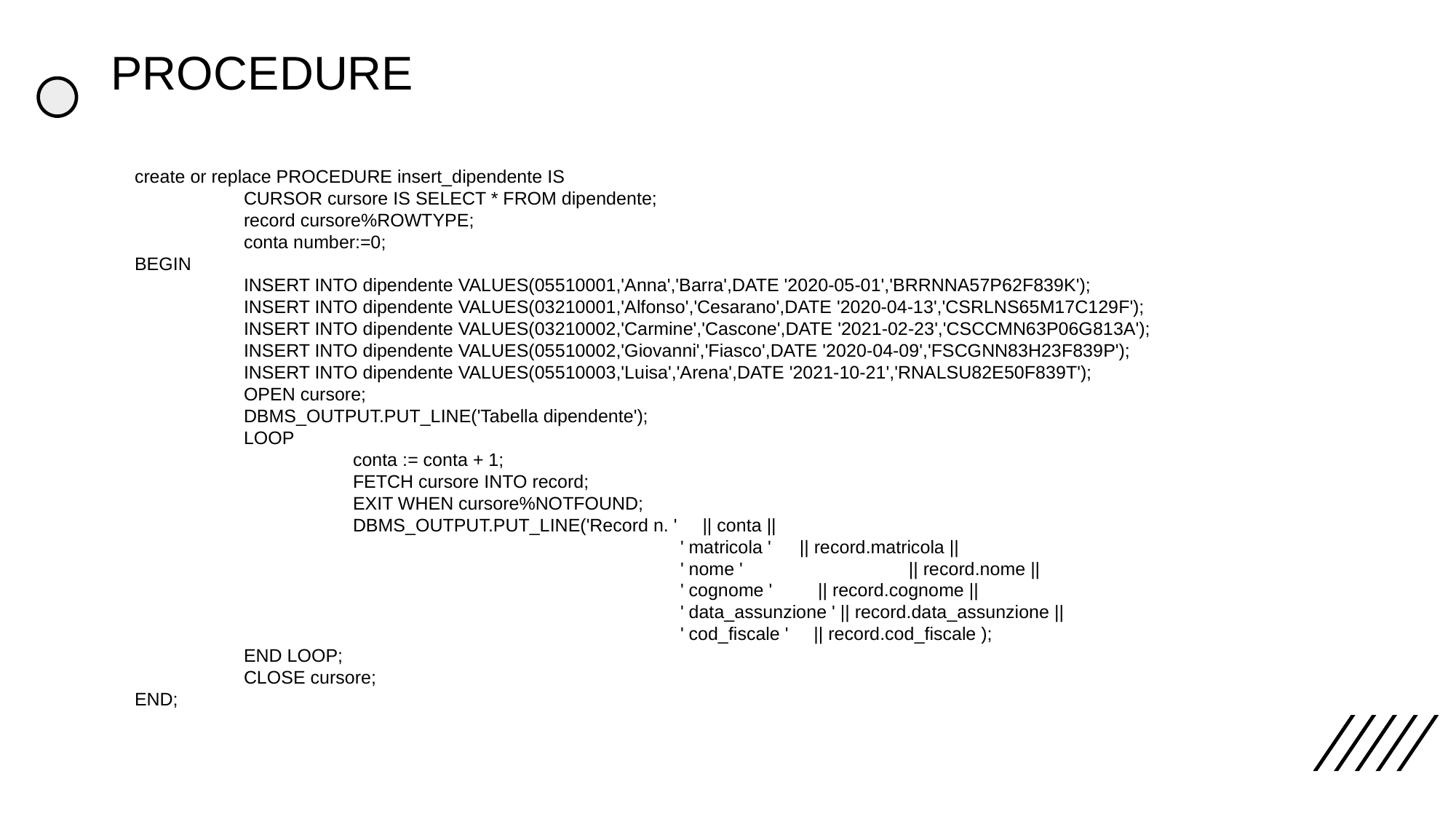

# PROCEDURE
create or replace PROCEDURE insert_dipendente IS
	CURSOR cursore IS SELECT * FROM dipendente;
	record cursore%ROWTYPE;
	conta number:=0;
BEGIN
	INSERT INTO dipendente VALUES(05510001,'Anna','Barra',DATE '2020-05-01','BRRNNA57P62F839K');
	INSERT INTO dipendente VALUES(03210001,'Alfonso','Cesarano',DATE '2020-04-13','CSRLNS65M17C129F');
	INSERT INTO dipendente VALUES(03210002,'Carmine','Cascone',DATE '2021-02-23','CSCCMN63P06G813A');
	INSERT INTO dipendente VALUES(05510002,'Giovanni','Fiasco',DATE '2020-04-09','FSCGNN83H23F839P');
	INSERT INTO dipendente VALUES(05510003,'Luisa','Arena',DATE '2021-10-21','RNALSU82E50F839T');
	OPEN cursore;
	DBMS_OUTPUT.PUT_LINE('Tabella dipendente');
	LOOP
		conta := conta + 1;
		FETCH cursore INTO record;
		EXIT WHEN cursore%NOTFOUND;
		DBMS_OUTPUT.PUT_LINE('Record n. '     || conta ||
					' matricola '  	  || record.matricola ||
					' nome '		  || record.nome ||
					' cognome '         || record.cognome ||
					' data_assunzione ' || record.data_assunzione ||
					' cod_fiscale '     || record.cod_fiscale );
	END LOOP;
	CLOSE cursore;
END;